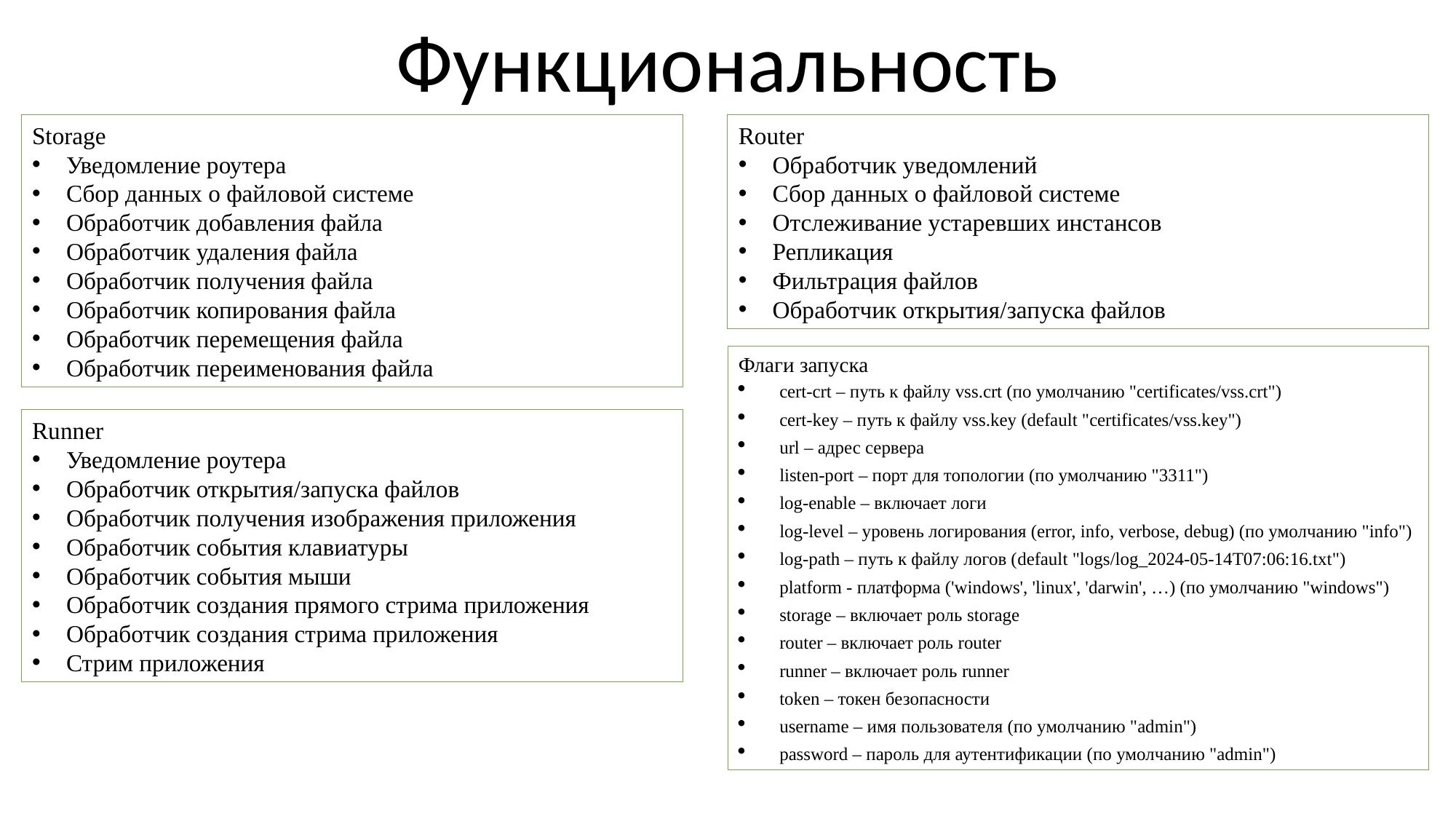

Функциональность
Storage
Уведомление роутера
Сбор данных о файловой системе
Обработчик добавления файла
Обработчик удаления файла
Обработчик получения файла
Обработчик копирования файла
Обработчик перемещения файла
Обработчик переименования файла
Router
Обработчик уведомлений
Сбор данных о файловой системе
Отслеживание устаревших инстансов
Репликация
Фильтрация файлов
Обработчик открытия/запуска файлов
Флаги запуска
cert-crt – путь к файлу vss.crt (по умолчанию "certificates/vss.crt")
cert-key – путь к файлу vss.key (default "certificates/vss.key")
url – адрес сервера
listen-port – порт для топологии (по умолчанию "3311")
log-enable – включает логи
log-level – уровень логирования (error, info, verbose, debug) (по умолчанию "info")
log-path – путь к файлу логов (default "logs/log_2024-05-14T07:06:16.txt")
platform - платформа ('windows', 'linux', 'darwin', …) (по умолчанию "windows")
storage – включает роль storage
router – включает роль router
runner – включает роль runner
token – токен безопасности
username – имя пользователя (по умолчанию "admin")
password – пароль для аутентификации (по умолчанию "admin")
Runner
Уведомление роутера
Обработчик открытия/запуска файлов
Обработчик получения изображения приложения
Обработчик события клавиатуры
Обработчик события мыши
Обработчик создания прямого стрима приложения
Обработчик создания стрима приложения
Стрим приложения